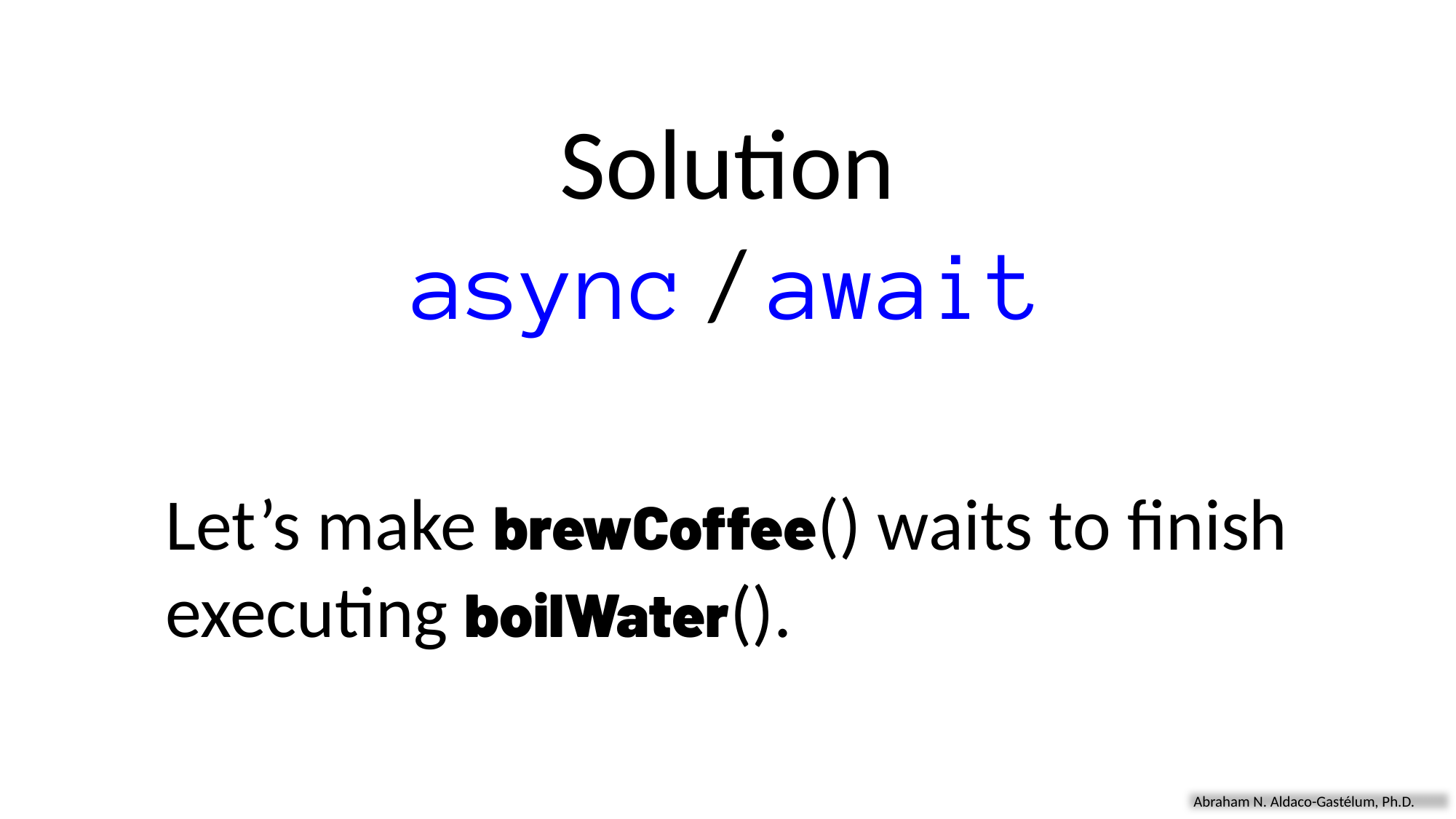

Solution
async / await
Let’s make brewCoffee() waits to finish executing boilWater().